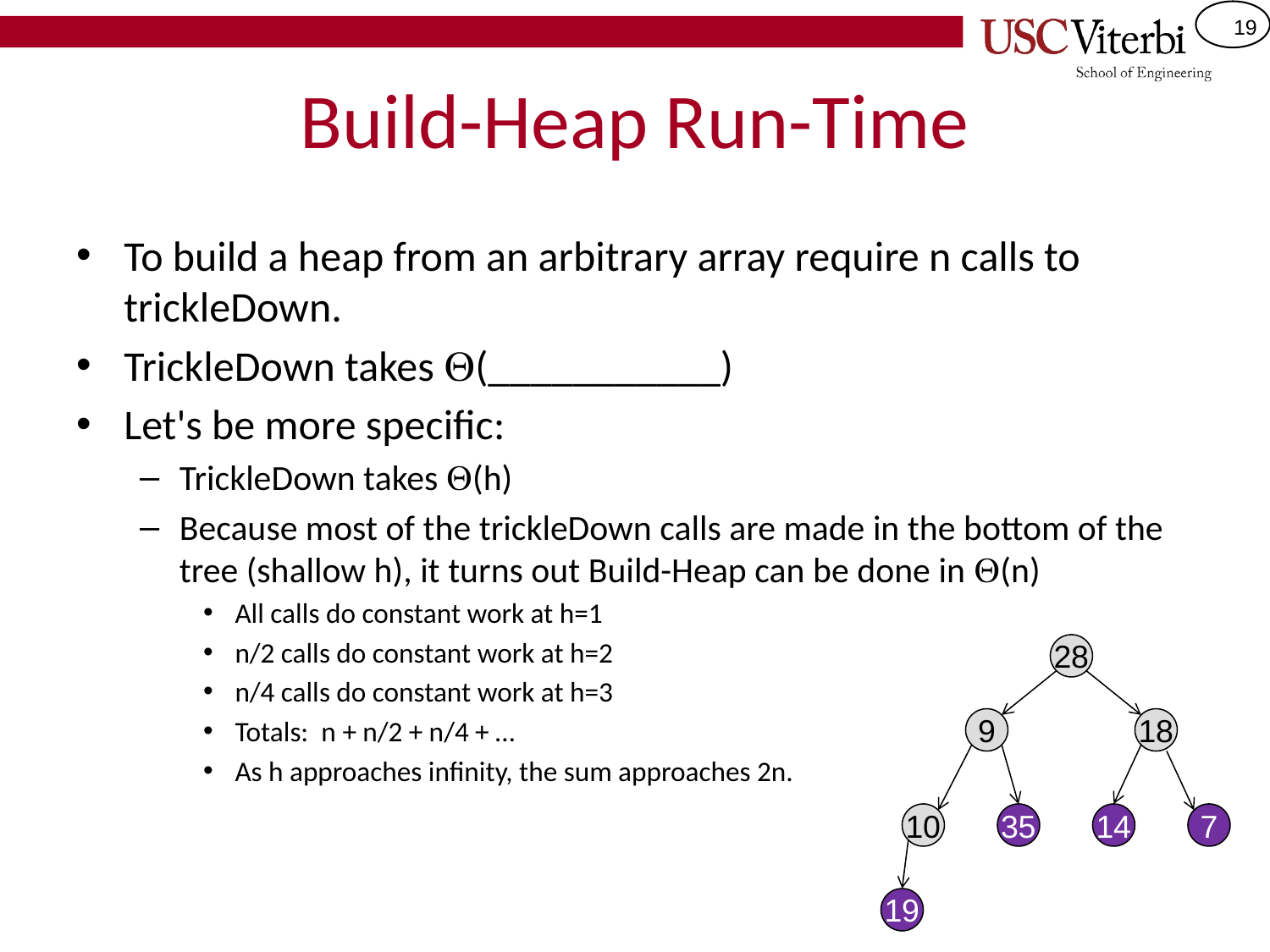

# Build-Heap Run-Time
To build a heap from an arbitrary array require n calls to trickleDown.
TrickleDown takes Θ(___________)
Let's be more specific:
TrickleDown takes Θ(h)
Because most of the trickleDown calls are made in the bottom of the tree (shallow h), it turns out Build-Heap can be done in Θ(n)
All calls do constant work at h=1
n/2 calls do constant work at h=2
n/4 calls do constant work at h=3
Totals:  n + n/2 + n/4 + …
As h approaches infinity, the sum approaches 2n.
28
9
18
10
35
14
7
19